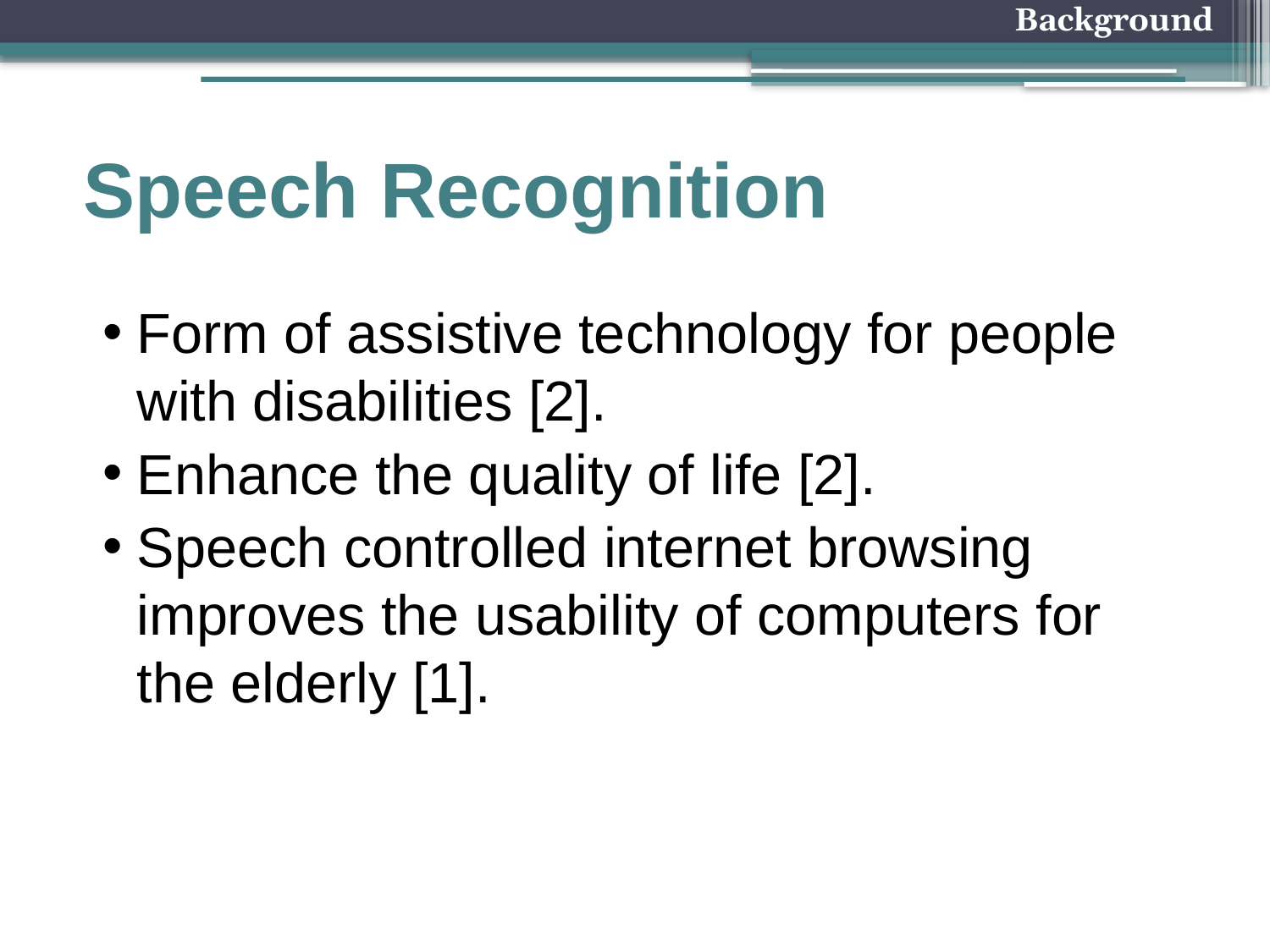

Background

# Speech Recognition
Form of assistive technology for people with disabilities [2].
Enhance the quality of life [2].
Speech controlled internet browsing improves the usability of computers for the elderly [1].